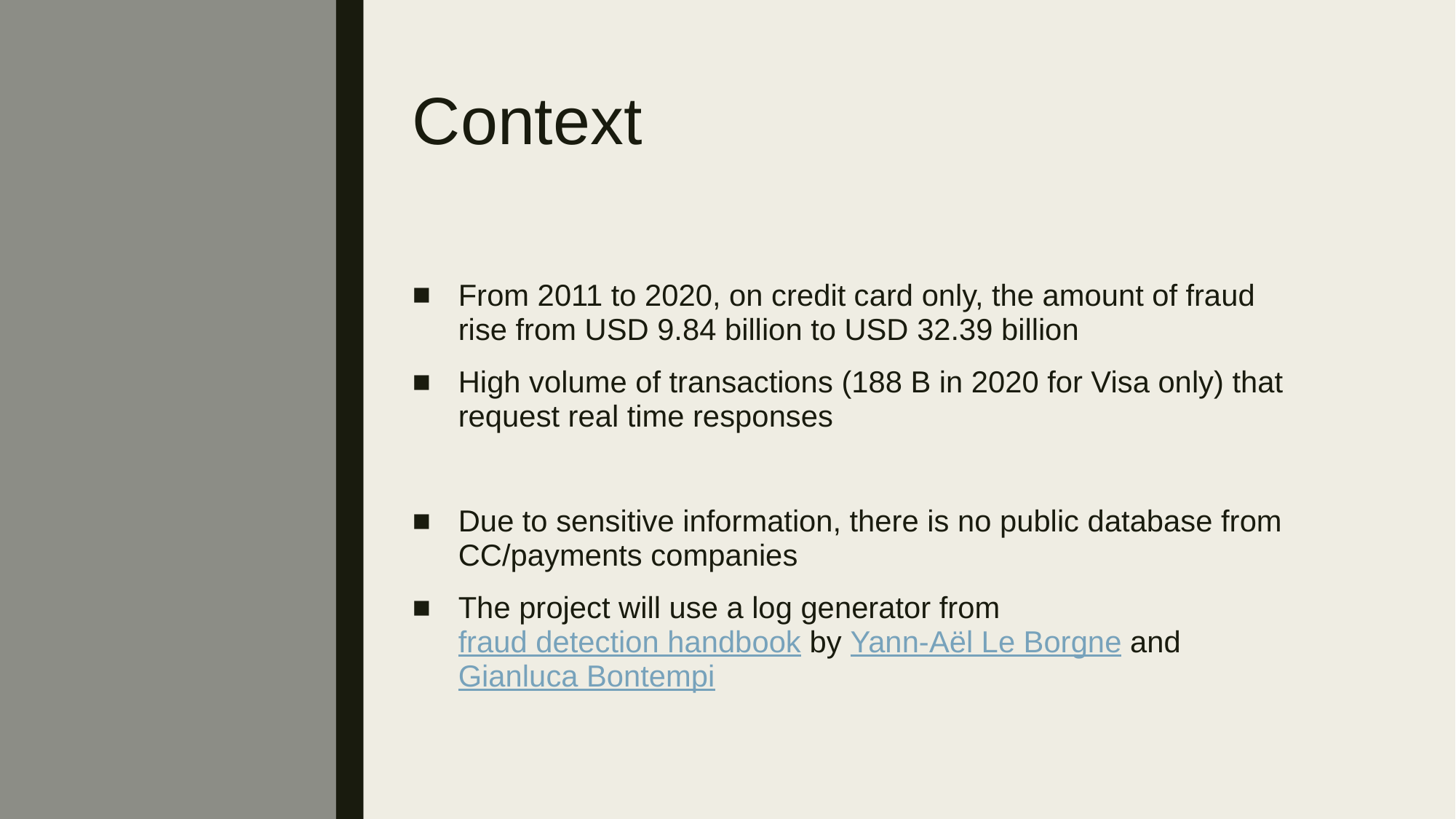

# Context
From 2011 to 2020, on credit card only, the amount of fraud rise from USD 9.84 billion to USD 32.39 billion
High volume of transactions (188 B in 2020 for Visa only) that request real time responses

Due to sensitive information, there is no public database from CC/payments companies
The project will use a log generator from fraud detection handbook by Yann-Aël Le Borgne and Gianluca Bontempi